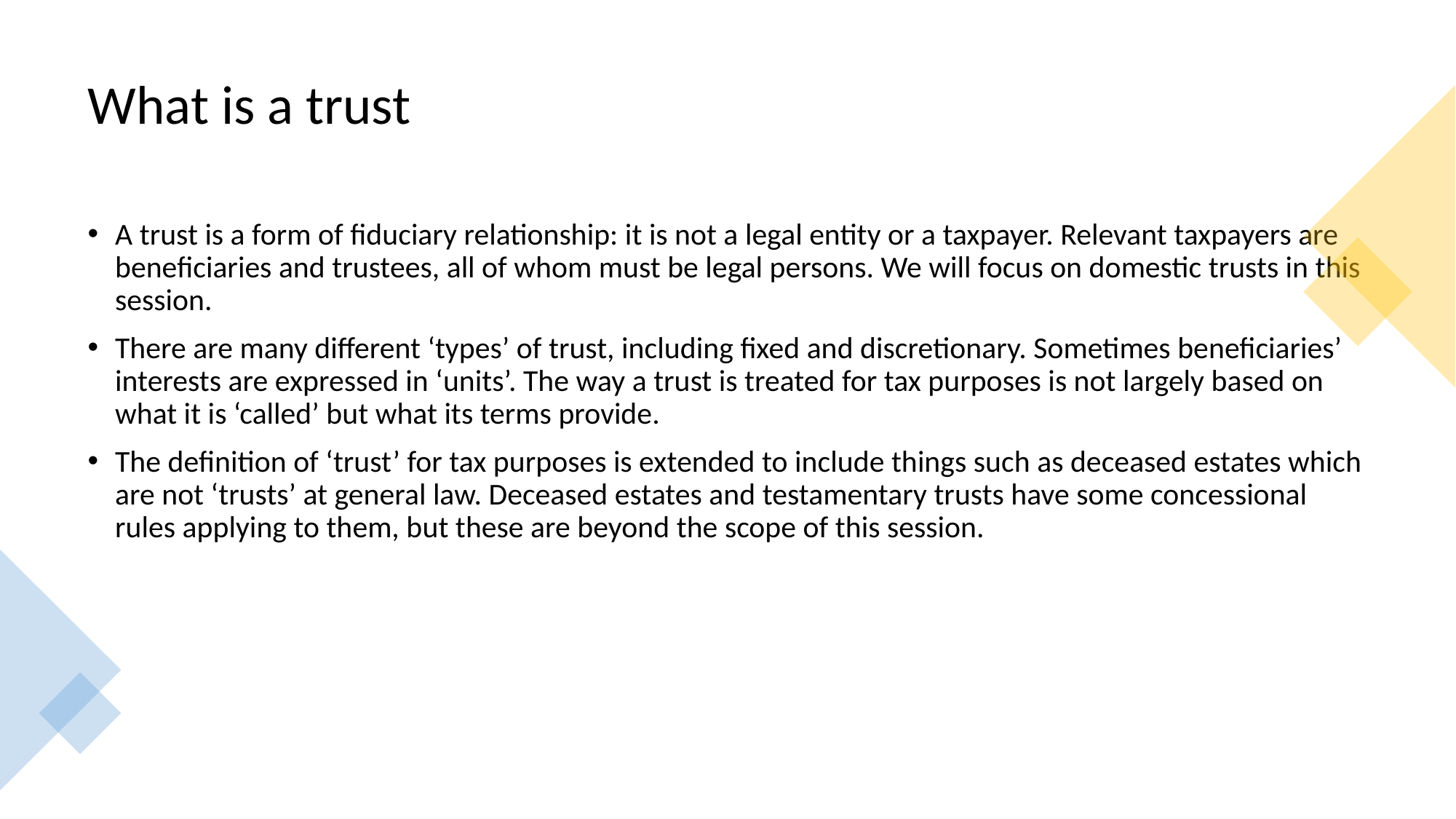

# What is a trust

A trust is a form of fiduciary relationship: it is not a legal entity or a taxpayer. Relevant taxpayers are beneficiaries and trustees, all of whom must be legal persons. We will focus on domestic trusts in this session.
There are many different ‘types’ of trust, including fixed and discretionary. Sometimes beneficiaries’ interests are expressed in ‘units’. The way a trust is treated for tax purposes is not largely based on what it is ‘called’ but what its terms provide.
The definition of ‘trust’ for tax purposes is extended to include things such as deceased estates which are not ‘trusts’ at general law. Deceased estates and testamentary trusts have some concessional rules applying to them, but these are beyond the scope of this session.